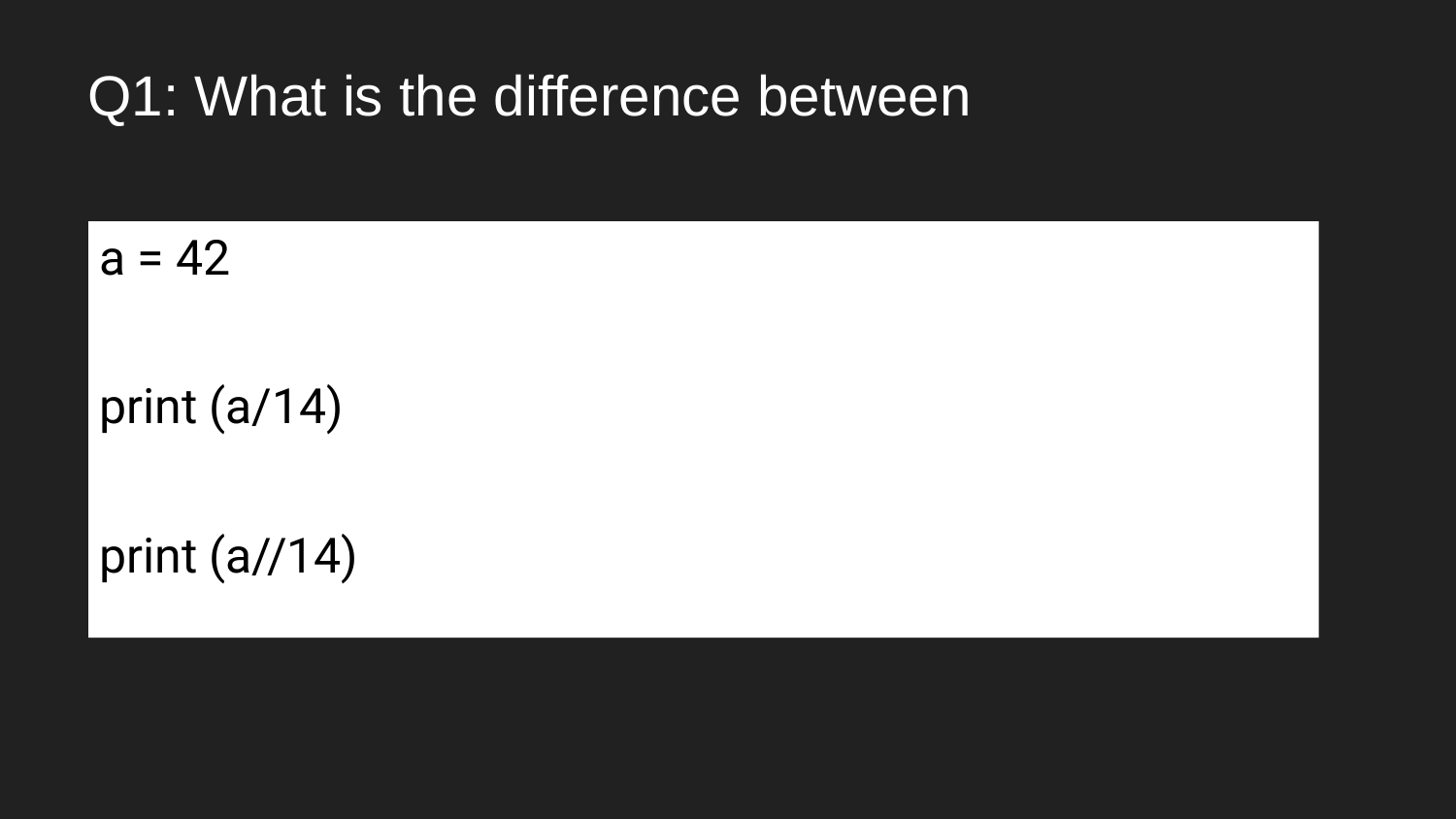

# Q1: What is the difference between
a = 42

print (a/14)

print (a//14)